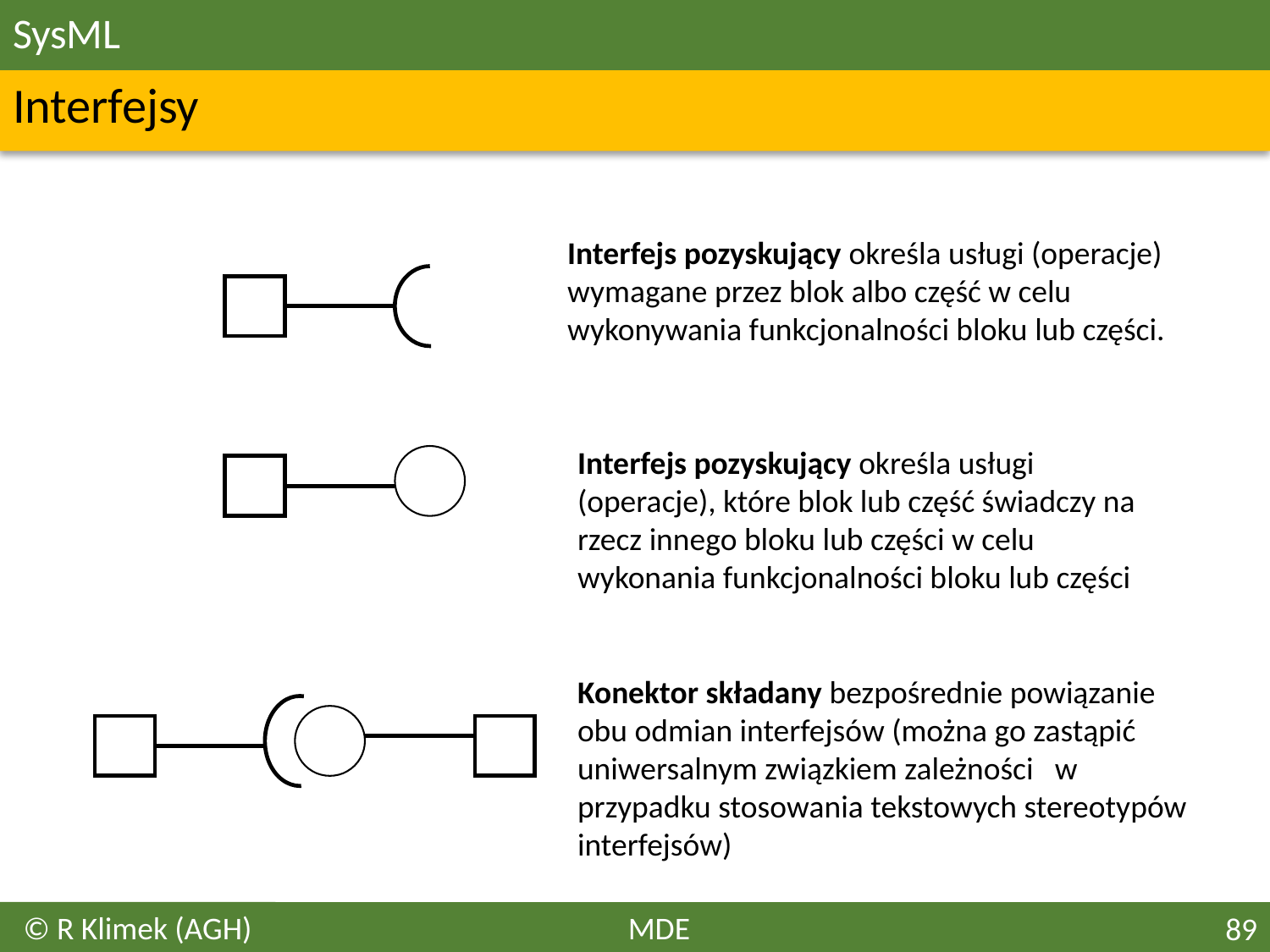

# SysML
Interfejsy

Interfejs pozyskujący określa usługi (operacje) wymagane przez blok albo część w celu wykonywania funkcjonalności bloku lub części.

Interfejs pozyskujący określa usługi (operacje), które blok lub część świadczy na rzecz innego bloku lub części w celu wykonania funkcjonalności bloku lub części

Konektor składany bezpośrednie powiązanie obu odmian interfejsów (można go zastąpić uniwersalnym związkiem zależności   w przypadku stosowania tekstowych stereotypów interfejsów)

© R Klimek (AGH)
MDE
89